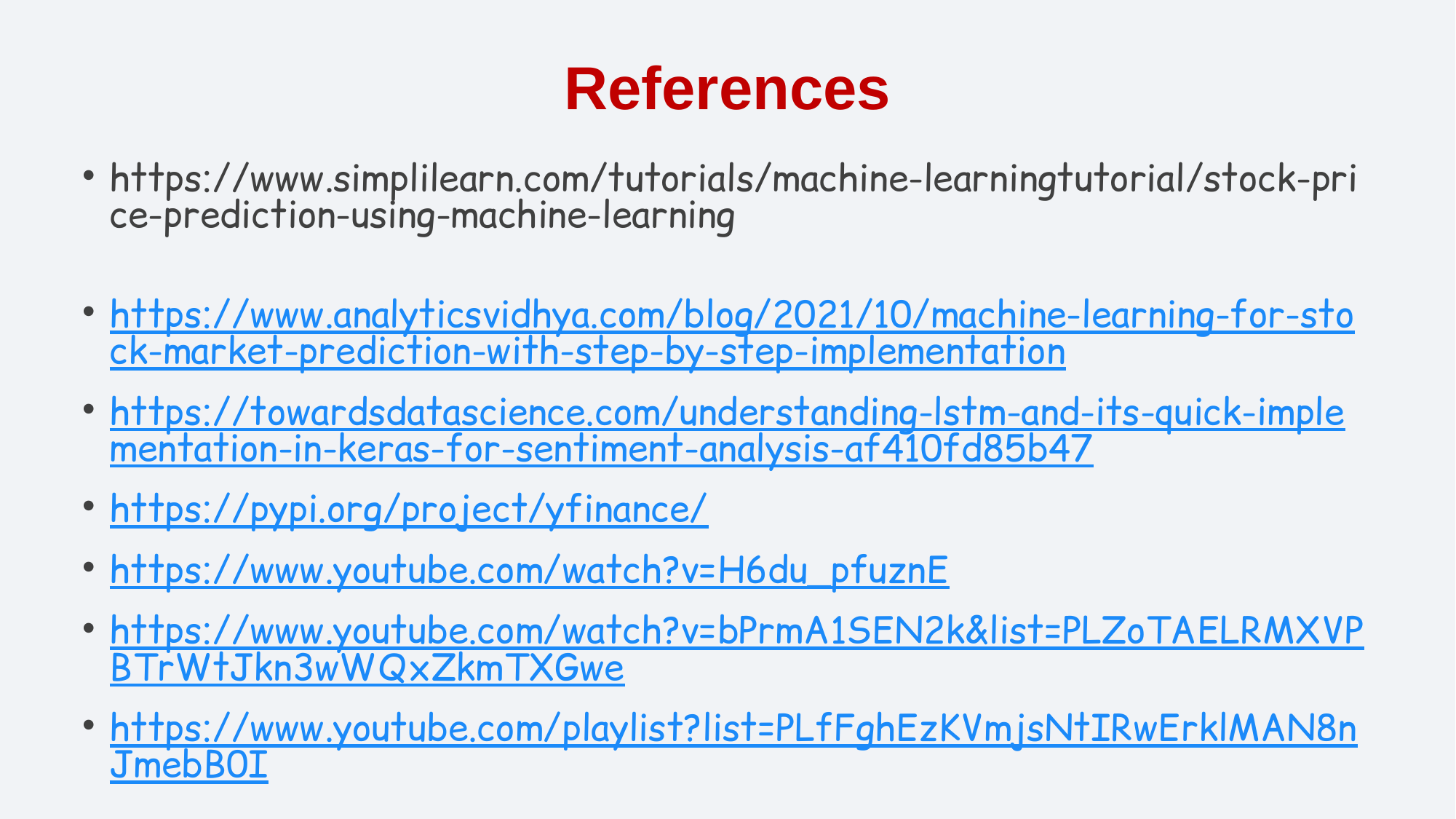

# References
https://www.simplilearn.com/tutorials/machine-learningtutorial/stock-price-prediction-using-machine-learning
https://www.analyticsvidhya.com/blog/2021/10/machine-learning-for-stock-market-prediction-with-step-by-step-implementation
https://towardsdatascience.com/understanding-lstm-and-its-quick-implementation-in-keras-for-sentiment-analysis-af410fd85b47
https://pypi.org/project/yfinance/
https://www.youtube.com/watch?v=H6du_pfuznE
https://www.youtube.com/watch?v=bPrmA1SEN2k&list=PLZoTAELRMXVPBTrWtJkn3wWQxZkmTXGwe
https://www.youtube.com/playlist?list=PLfFghEzKVmjsNtIRwErklMAN8nJmebB0I
15